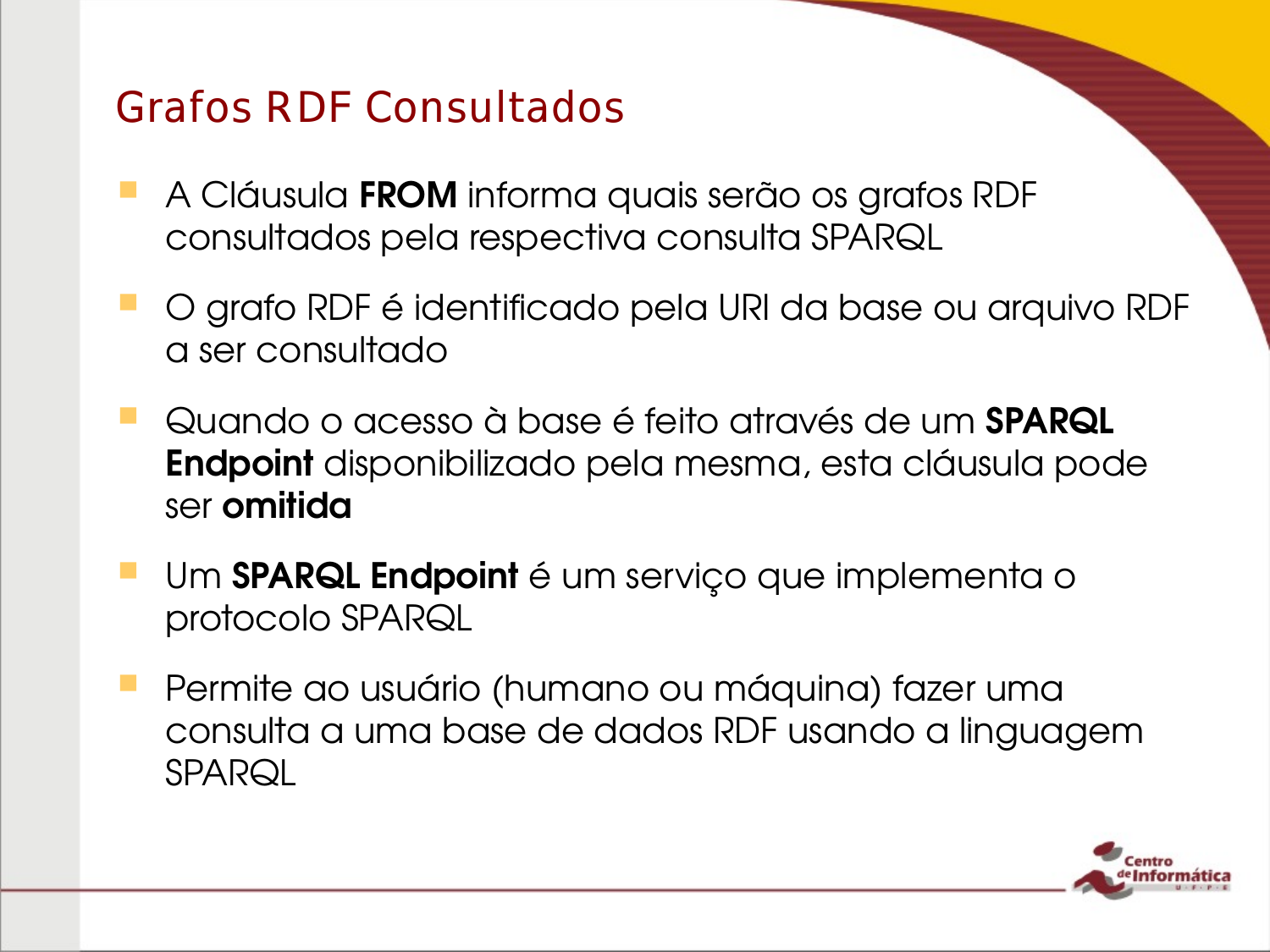

# Grafos RDF Consultados
A Cláusula FROM informa quais serão os grafos RDF consultados pela respectiva consulta SPARQL
O grafo RDF é identificado pela URI da base ou arquivo RDF a ser consultado
Quando o acesso à base é feito através de um SPARQL Endpoint disponibilizado pela mesma, esta cláusula pode ser omitida
Um SPARQL Endpoint é um serviço que implementa o protocolo SPARQL
Permite ao usuário (humano ou máquina) fazer uma consulta a uma base de dados RDF usando a linguagem SPARQL